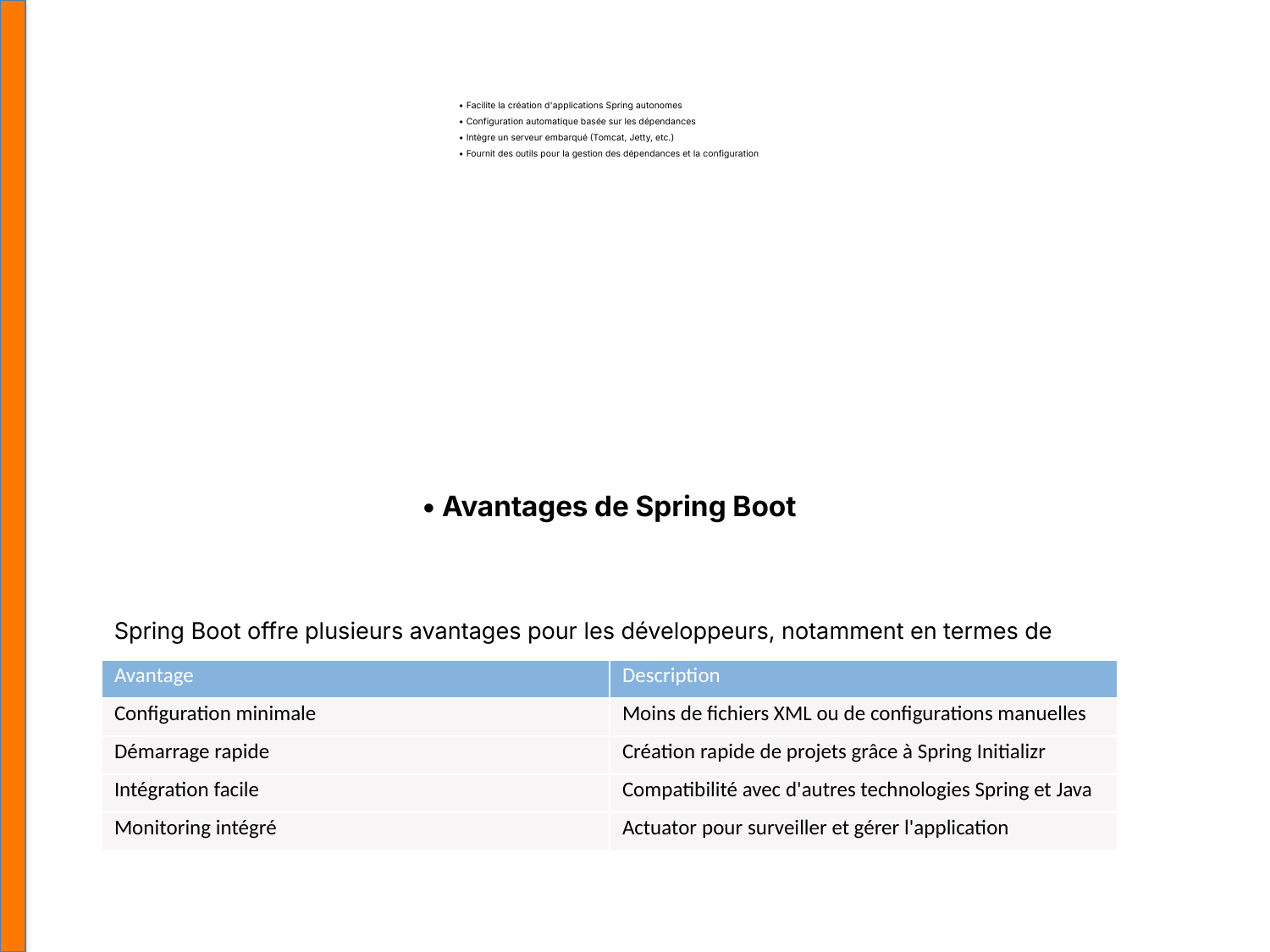

• Facilite la création d'applications Spring autonomes
• Configuration automatique basée sur les dépendances
• Intègre un serveur embarqué (Tomcat, Jetty, etc.)
• Fournit des outils pour la gestion des dépendances et la configuration
• Avantages de Spring Boot

Spring Boot offre plusieurs avantages pour les développeurs, notamment en termes de productivité et de simplicité.
| Avantage | Description |
| --- | --- |
| Configuration minimale | Moins de fichiers XML ou de configurations manuelles |
| Démarrage rapide | Création rapide de projets grâce à Spring Initializr |
| Intégration facile | Compatibilité avec d'autres technologies Spring et Java |
| Monitoring intégré | Actuator pour surveiller et gérer l'application |